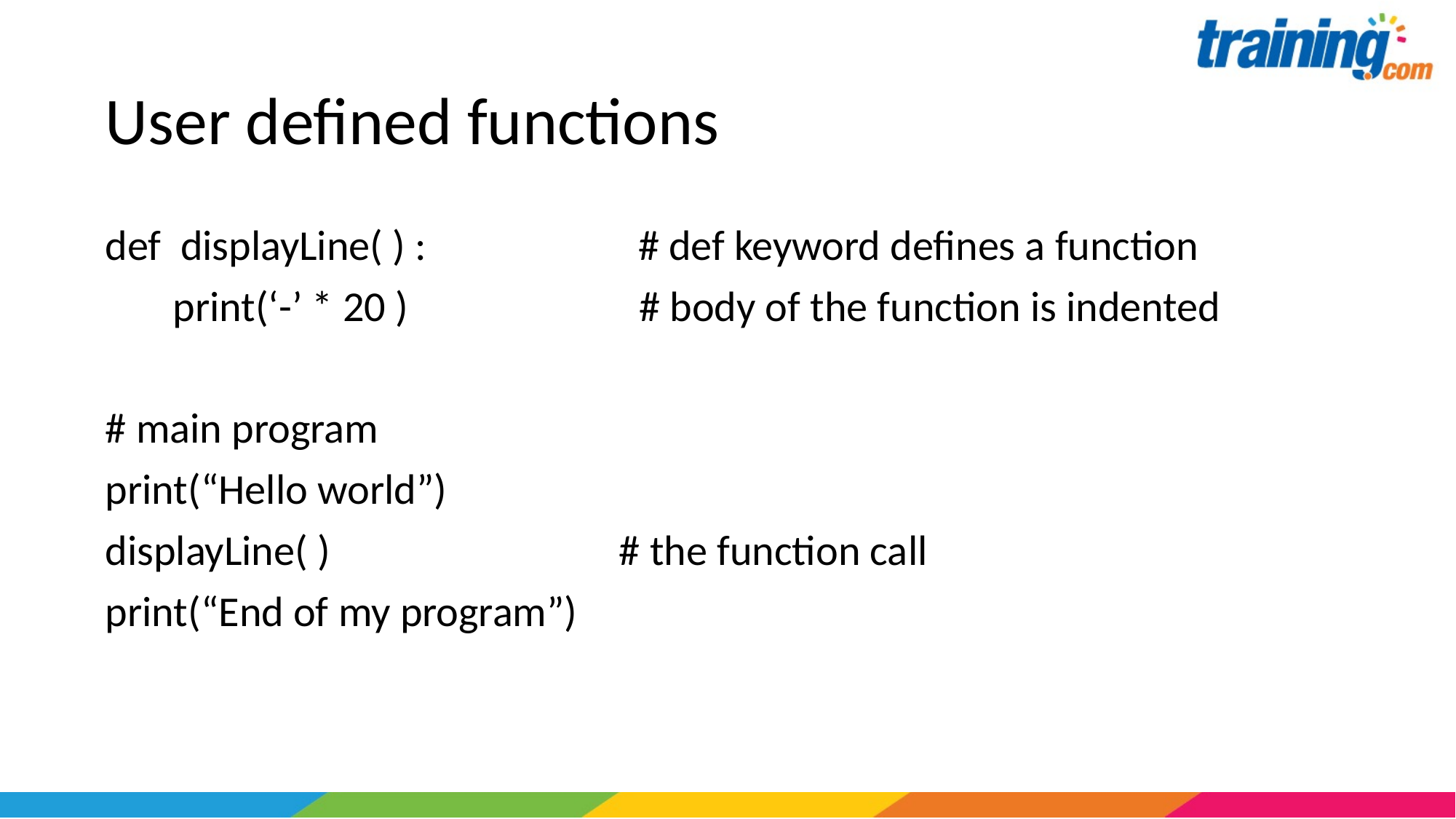

# User defined functions
def  displayLine( ) :                      # def keyword defines a function
       print(‘-’ * 20 )                        # body of the function is indented

# main program
print(“Hello world”)
displayLine( )                              # the function call
print(“End of my program”)